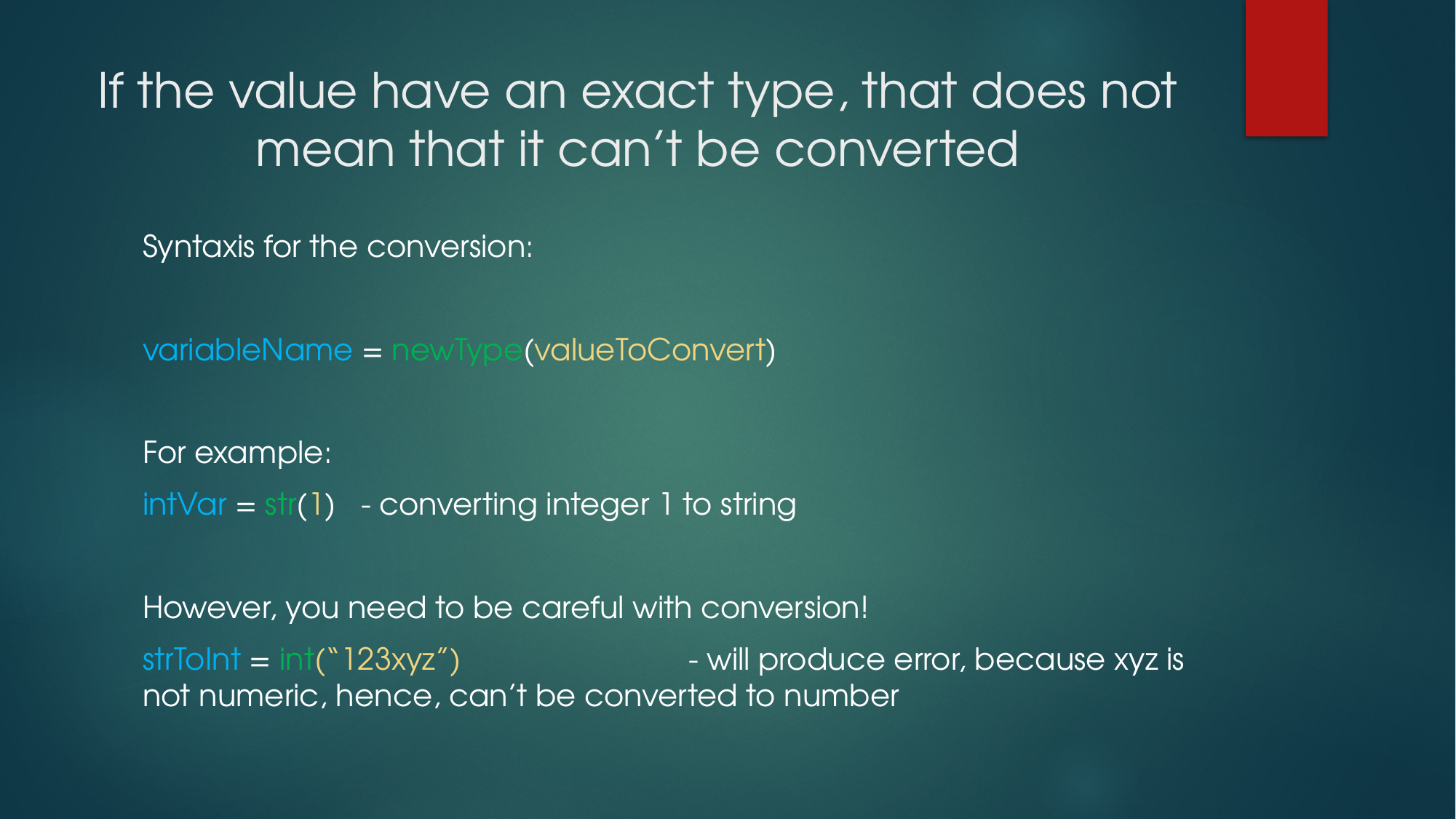

# If the value have an exact type, that does not mean that it can’t be converted
Syntaxis for the conversion:

variableName = newType(valueToConvert)

For example:
intVar = str(1)   - converting integer 1 to string

However, you need to be careful with conversion!
strToInt = int(“123xyz”) 			- will produce error, because xyz is not numeric, hence, can’t be converted to number